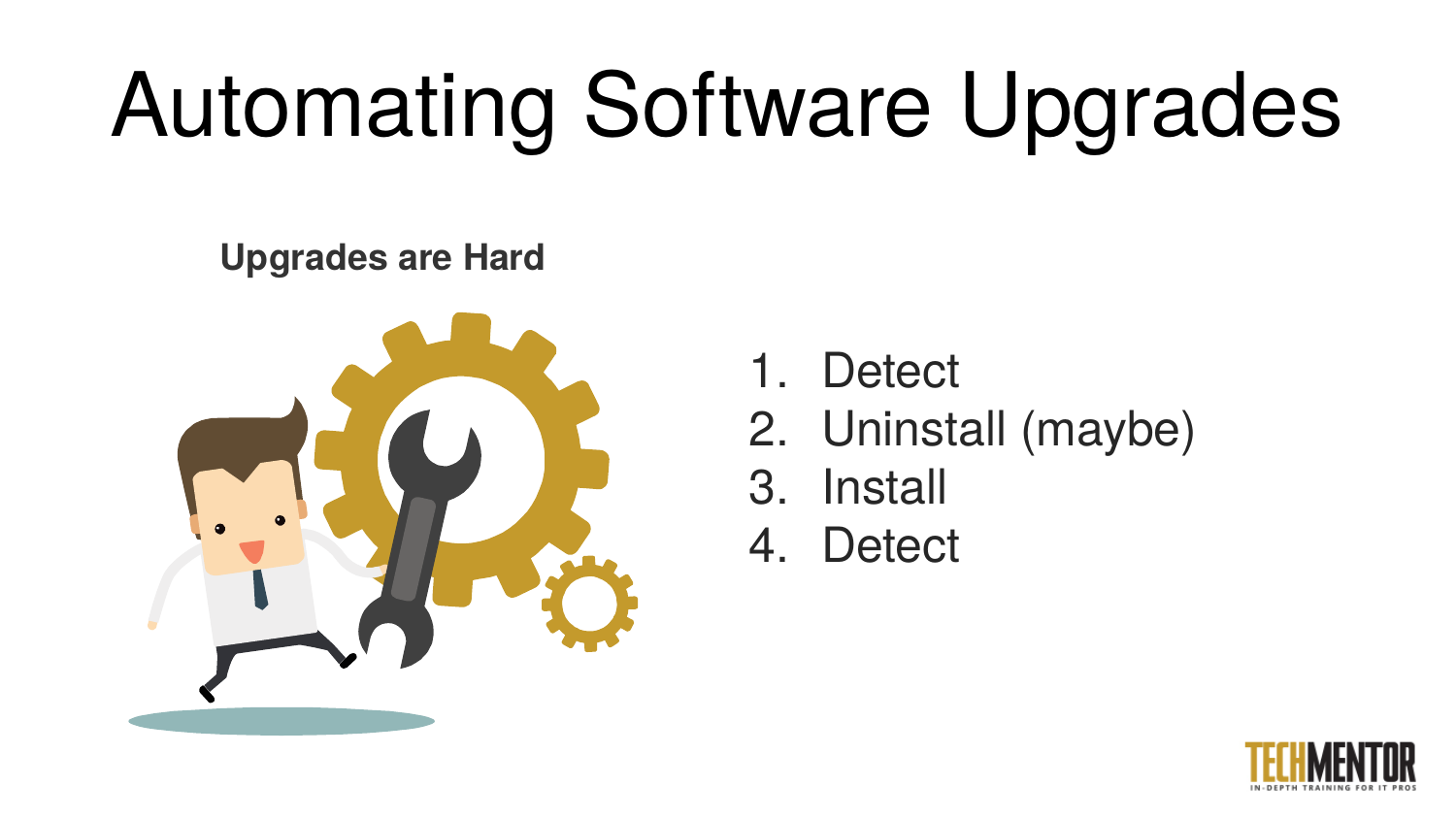

# Automating Software Upgrades
Upgrades are Hard

Detect
Uninstall (maybe)
Install
Detect